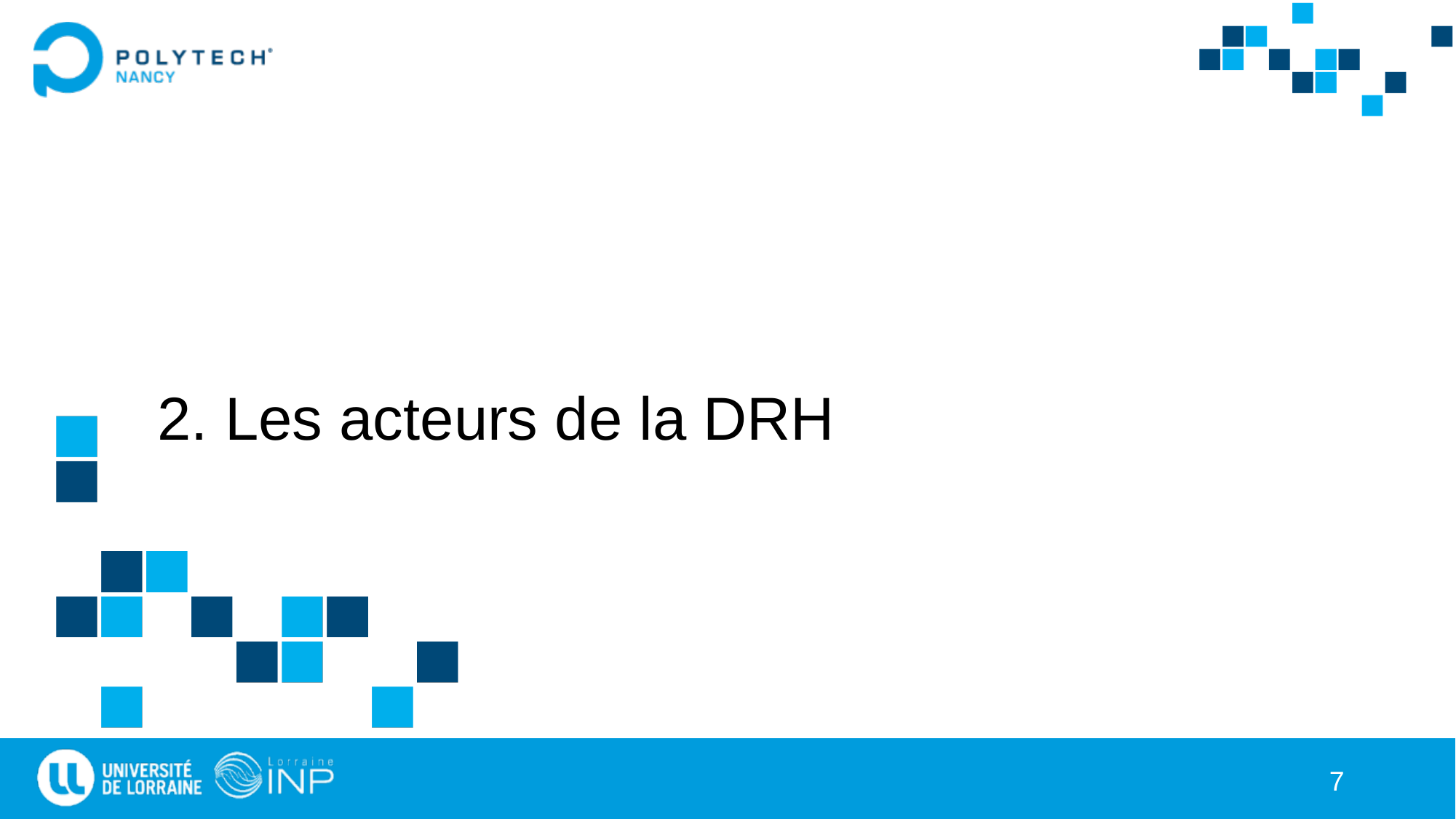

# 2. Les acteurs de la DRH